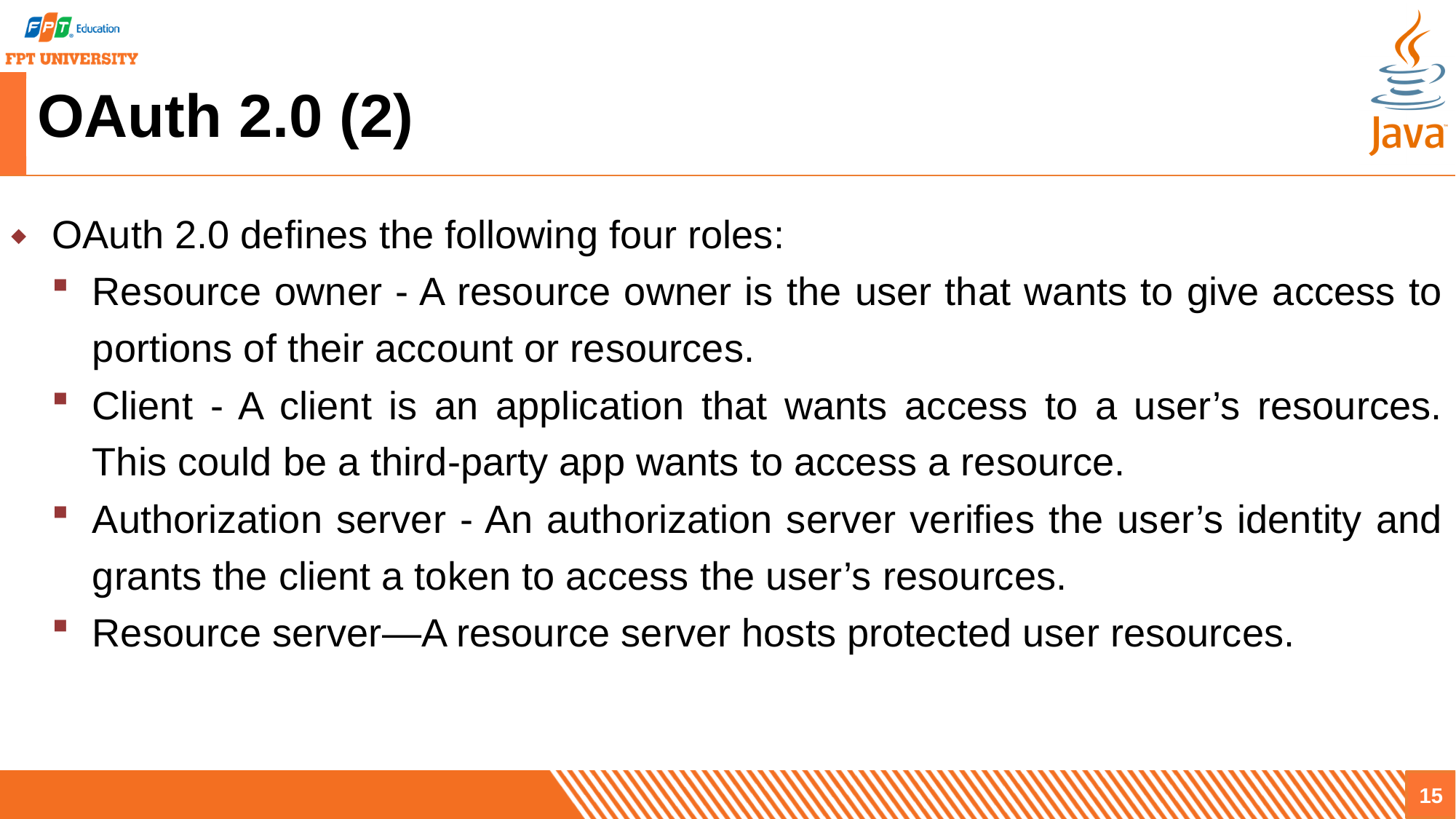

# OAuth 2.0 (2)
OAuth 2.0 defines the following four roles:
Resource owner - A resource owner is the user that wants to give access to portions of their account or resources.
Client - A client is an application that wants access to a user’s resources. This could be a third-party app wants to access a resource.
Authorization server - An authorization server verifies the user’s identity and grants the client a token to access the user’s resources.
Resource server—A resource server hosts protected user resources.
15